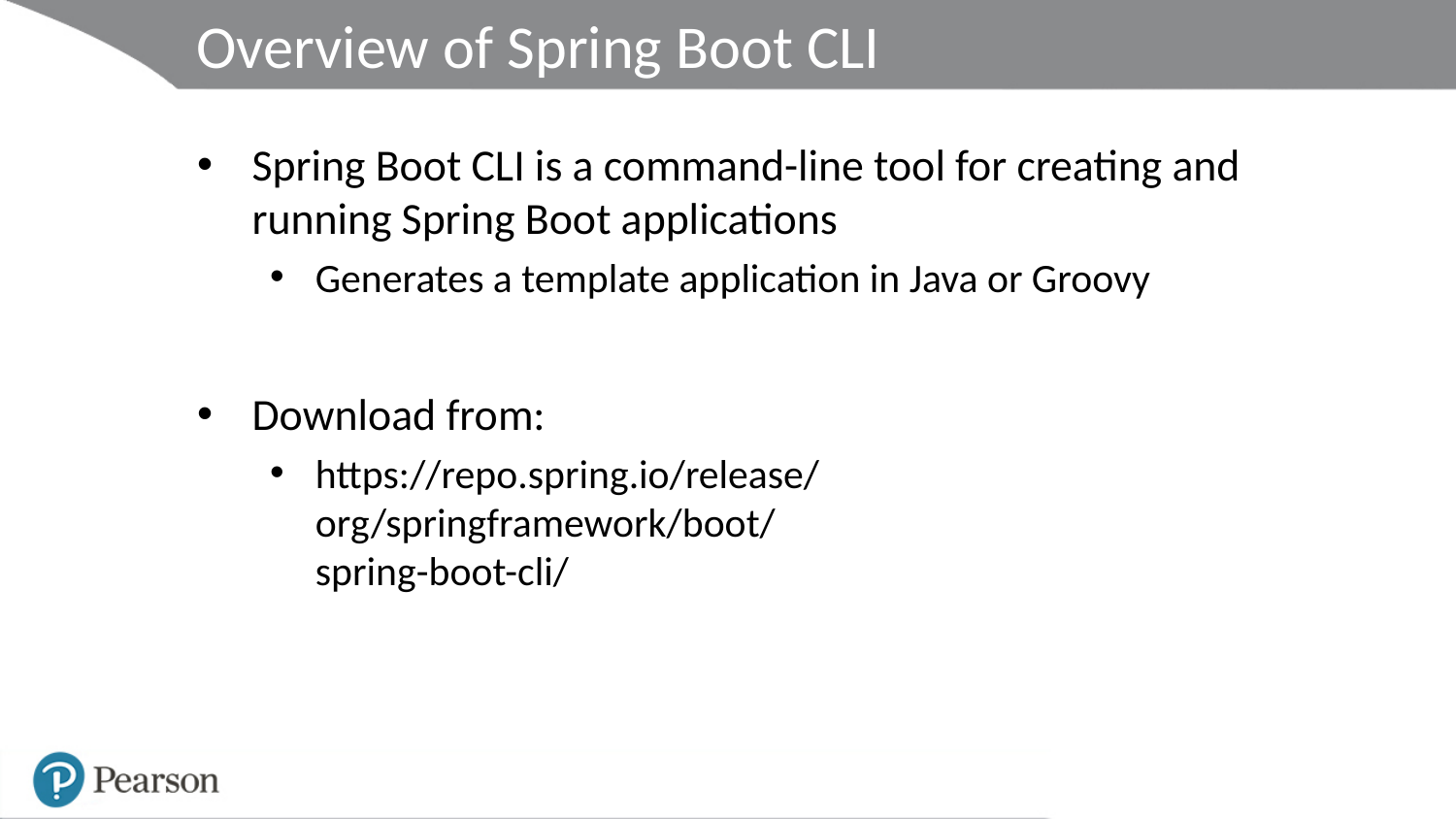

# Overview of Spring Boot CLI
Spring Boot CLI is a command-line tool for creating and running Spring Boot applications
Generates a template application in Java or Groovy

Download from:
https://repo.spring.io/release/
org/springframework/boot/
spring-boot-cli/